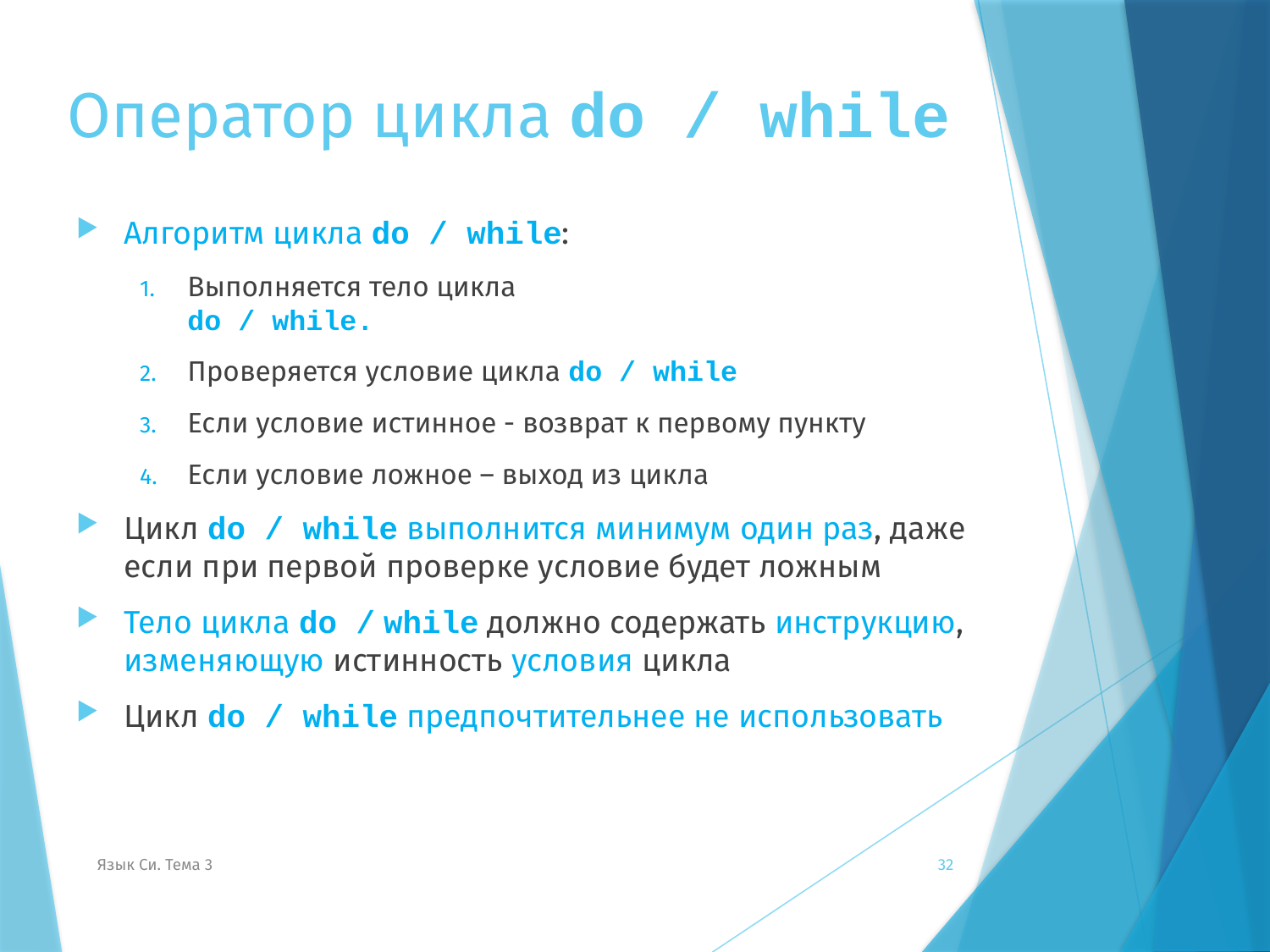

Оператор цикла do / while
Алгоритм цикла do / while:
Выполняется тело цикла
do / while.
Проверяется условие цикла do / while
Если условие истинное - возврат к первому пункту
Если условие ложное – выход из цикла
Цикл do / while выполнится минимум один раз, даже если при первой проверке условие будет ложным
Тело цикла do / while должно содержать инструкцию, изменяющую истинность условия цикла
Цикл do / while предпочтительнее не использовать
Язык Си. Тема 3
32